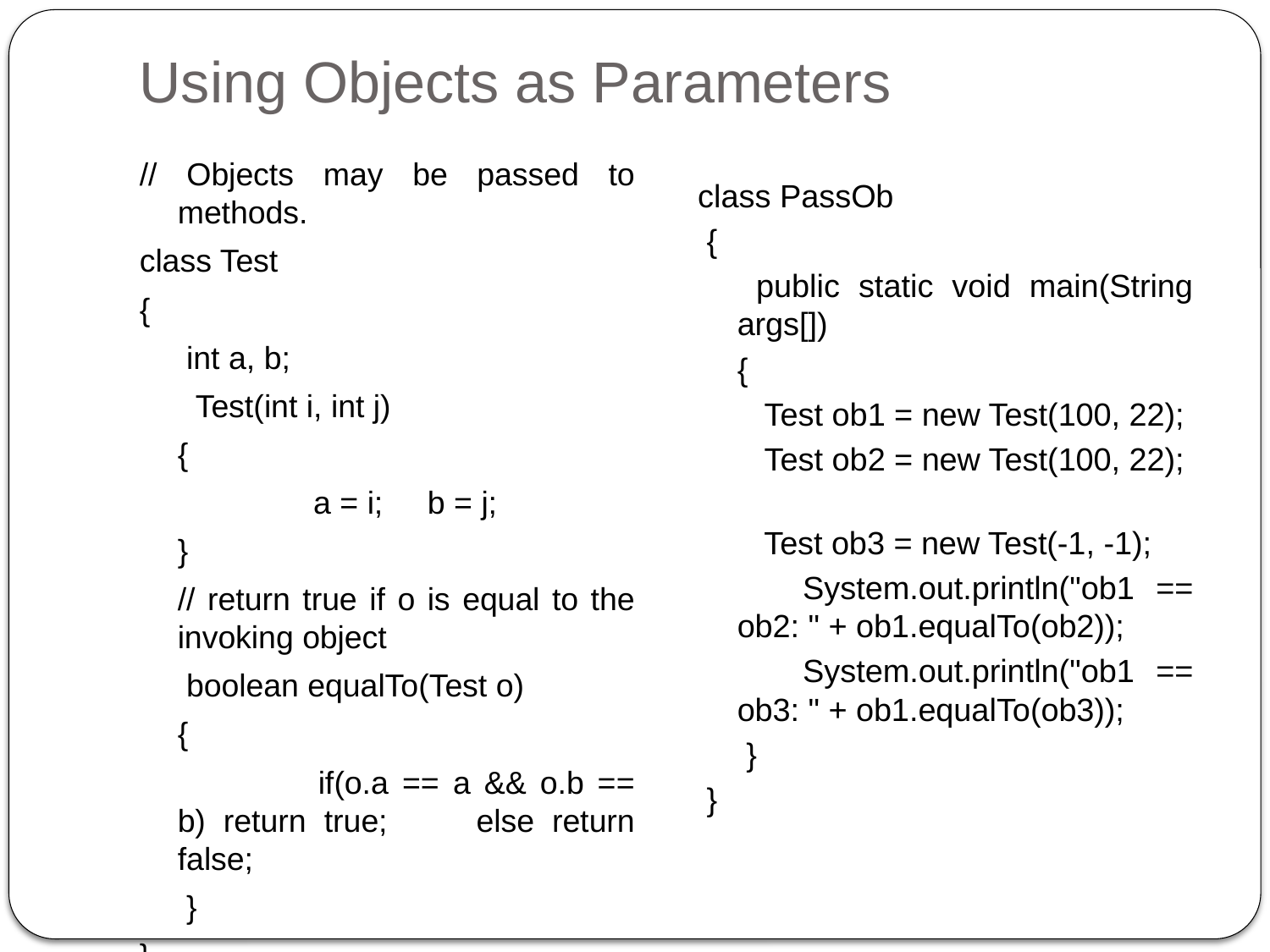

# Using Objects as Parameters

// Objects may be passed to methods.
class Test
{
	 int a, b;
 	  Test(int i, int j)
	{
		 a = i;     b = j;
	}
	// return true if o is equal to the invoking object
	 boolean equalTo(Test o)
	{
		 if(o.a == a && o.b == b) return true;     else return false;
	 }
}
class PassOb
 {
	 public static void main(String args[])
	{
		   Test ob1 = new Test(100, 22);
		   Test ob2 = new Test(100, 22);
		   Test ob3 = new Test(-1, -1);
		   System.out.println("ob1 == ob2: " + ob1.equalTo(ob2));
		   System.out.println("ob1 == ob3: " + ob1.equalTo(ob3));
	 }
 }